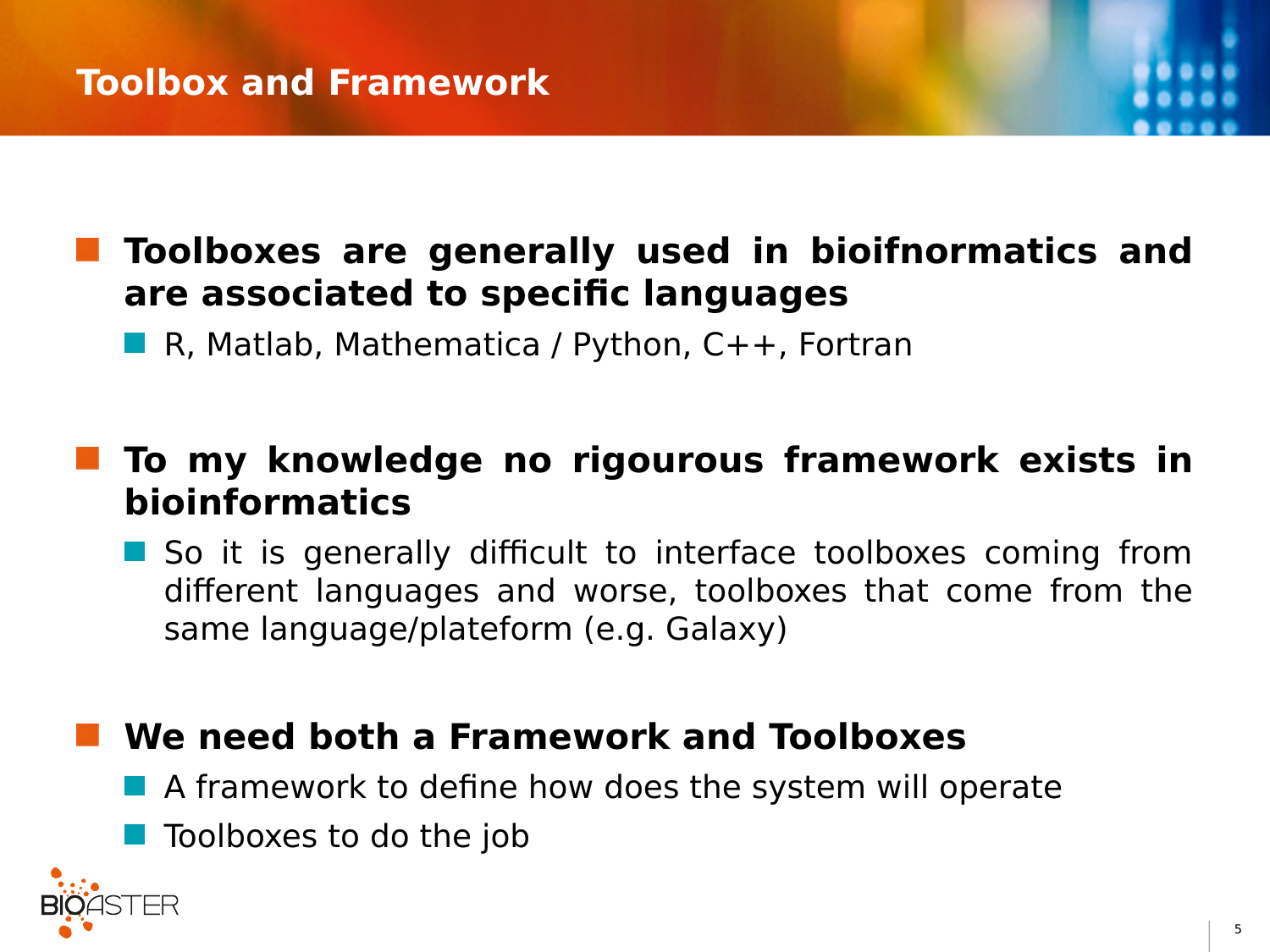

# Toolbox and Framework
Toolboxes are generally used in bioifnormatics and are associated to specific languages
R, Matlab, Mathematica / Python, C++, Fortran

To my knowledge no rigourous framework exists in bioinformatics
So it is generally difficult to interface toolboxes coming from different languages and worse, toolboxes that come from the same language/plateform (e.g. Galaxy)

We need both a Framework and Toolboxes
A framework to define how does the system will operate
Toolboxes to do the job

5